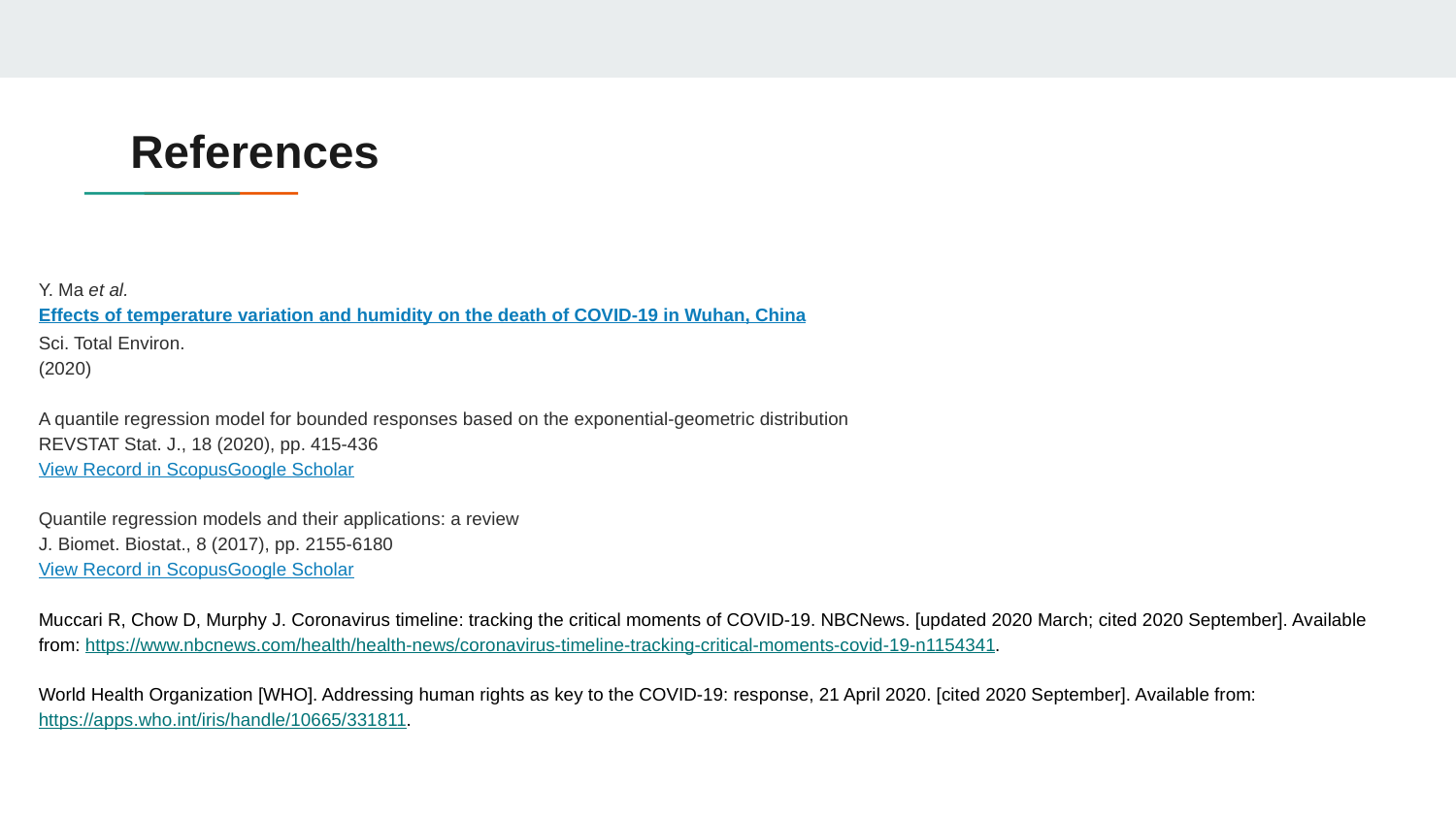

# References
Y. Ma et al.
Effects of temperature variation and humidity on the death of COVID-19 in Wuhan, China
Sci. Total Environ.
(2020)

A quantile regression model for bounded responses based on the exponential-geometric distribution
REVSTAT Stat. J., 18 (2020), pp. 415-436
View Record in ScopusGoogle Scholar

Quantile regression models and their applications: a review
J. Biomet. Biostat., 8 (2017), pp. 2155-6180
View Record in ScopusGoogle Scholar
Muccari R, Chow D, Murphy J. Coronavirus timeline: tracking the critical moments of COVID-19. NBCNews. [updated 2020 March; cited 2020 September]. Available from: https://www.nbcnews.com/health/health-news/coronavirus-timeline-tracking-critical-moments-covid-19-n1154341.

World Health Organization [WHO]. Addressing human rights as key to the COVID-19: response, 21 April 2020. [cited 2020 September]. Available from: https://apps.who.int/iris/handle/10665/331811.